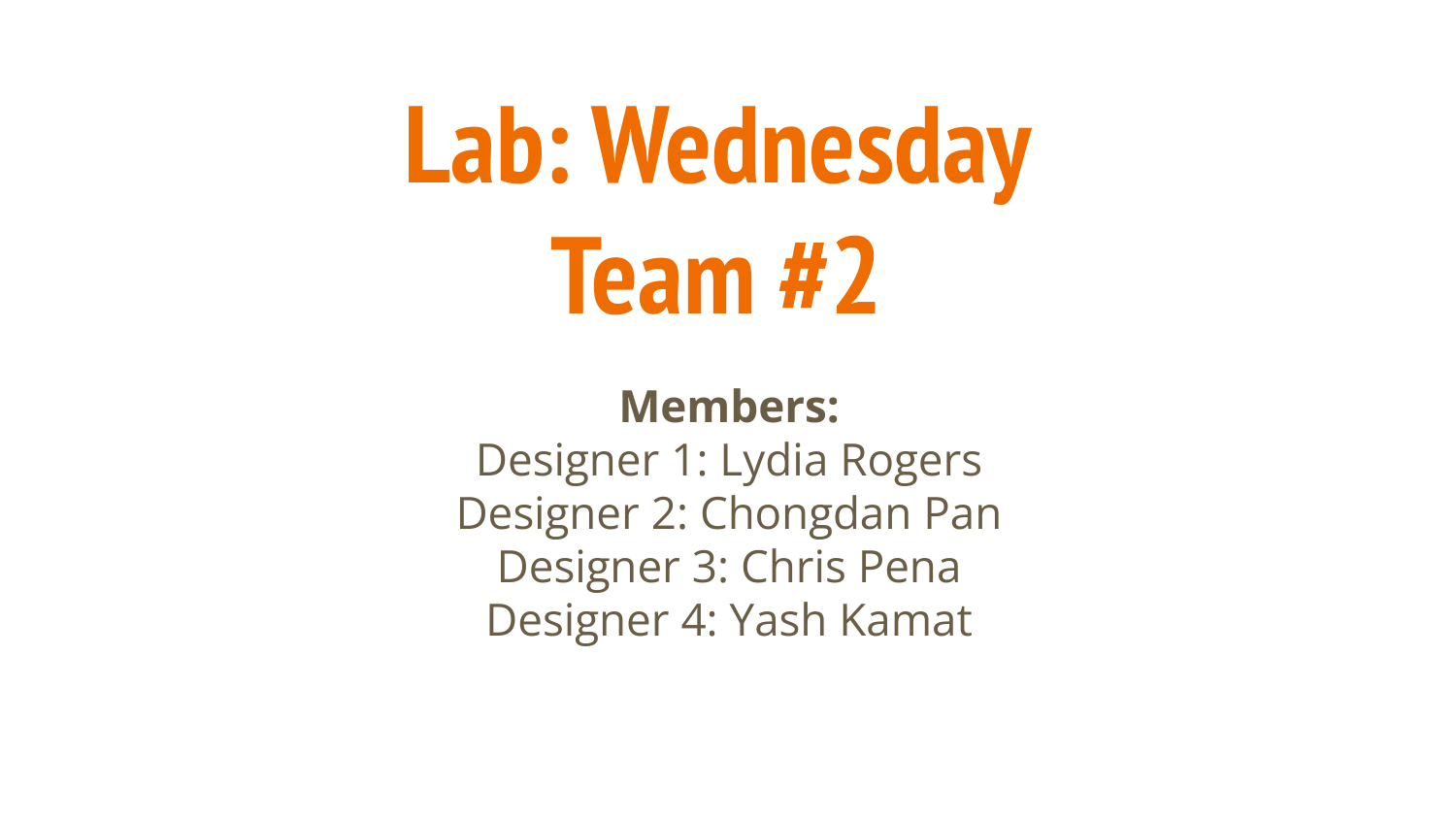

# Lab: Wednesday
Team #2
Members:
Designer 1: Lydia Rogers
Designer 2: Chongdan Pan
Designer 3: Chris Pena
Designer 4: Yash Kamat